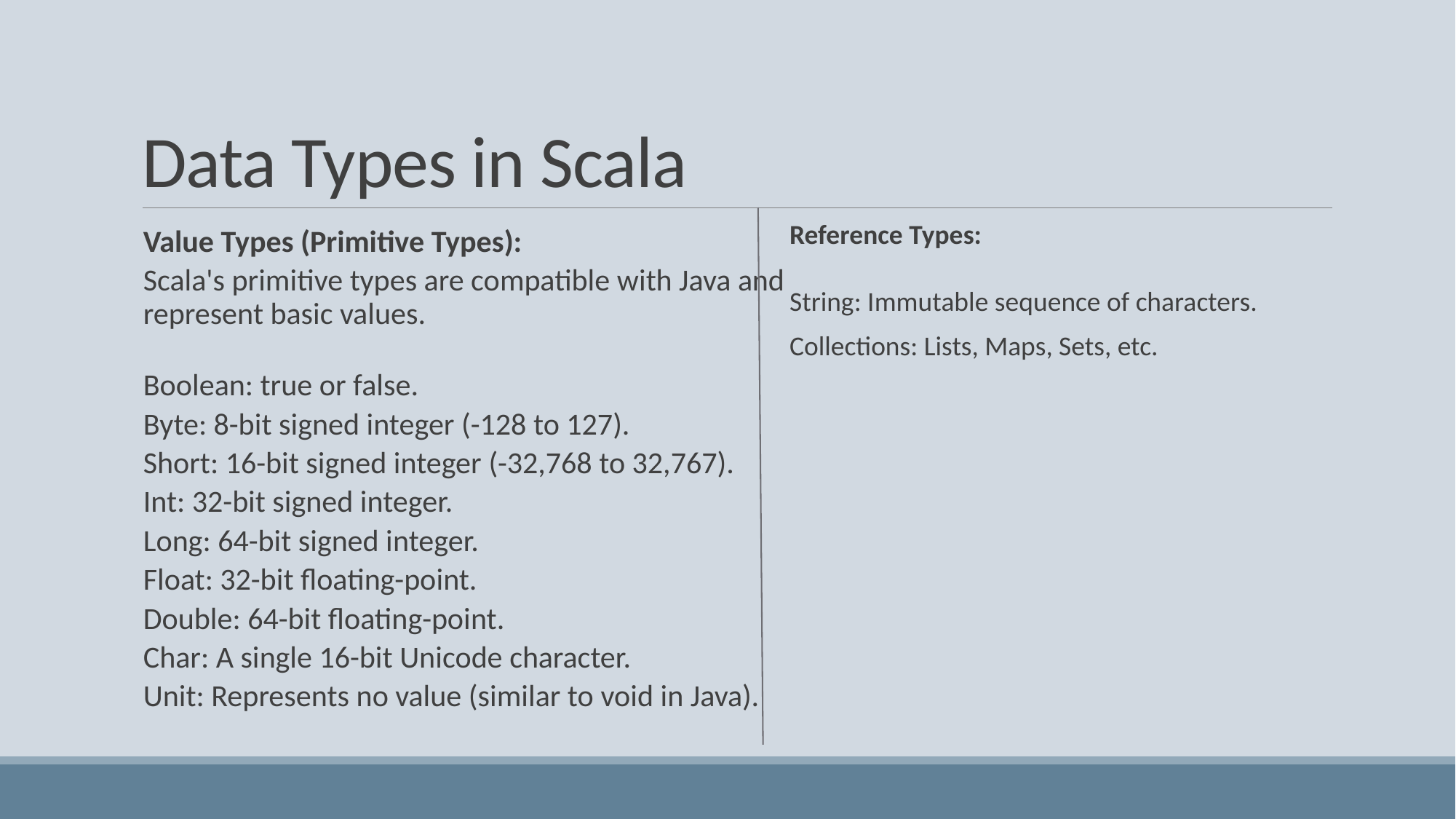

# Data Types in Scala
Value Types (Primitive Types):
Scala's primitive types are compatible with Java and represent basic values.
Boolean: true or false.
Byte: 8-bit signed integer (-128 to 127).
Short: 16-bit signed integer (-32,768 to 32,767).
Int: 32-bit signed integer.
Long: 64-bit signed integer.
Float: 32-bit floating-point.
Double: 64-bit floating-point.
Char: A single 16-bit Unicode character.
Unit: Represents no value (similar to void in Java).

Reference Types:
String: Immutable sequence of characters.
Collections: Lists, Maps, Sets, etc.